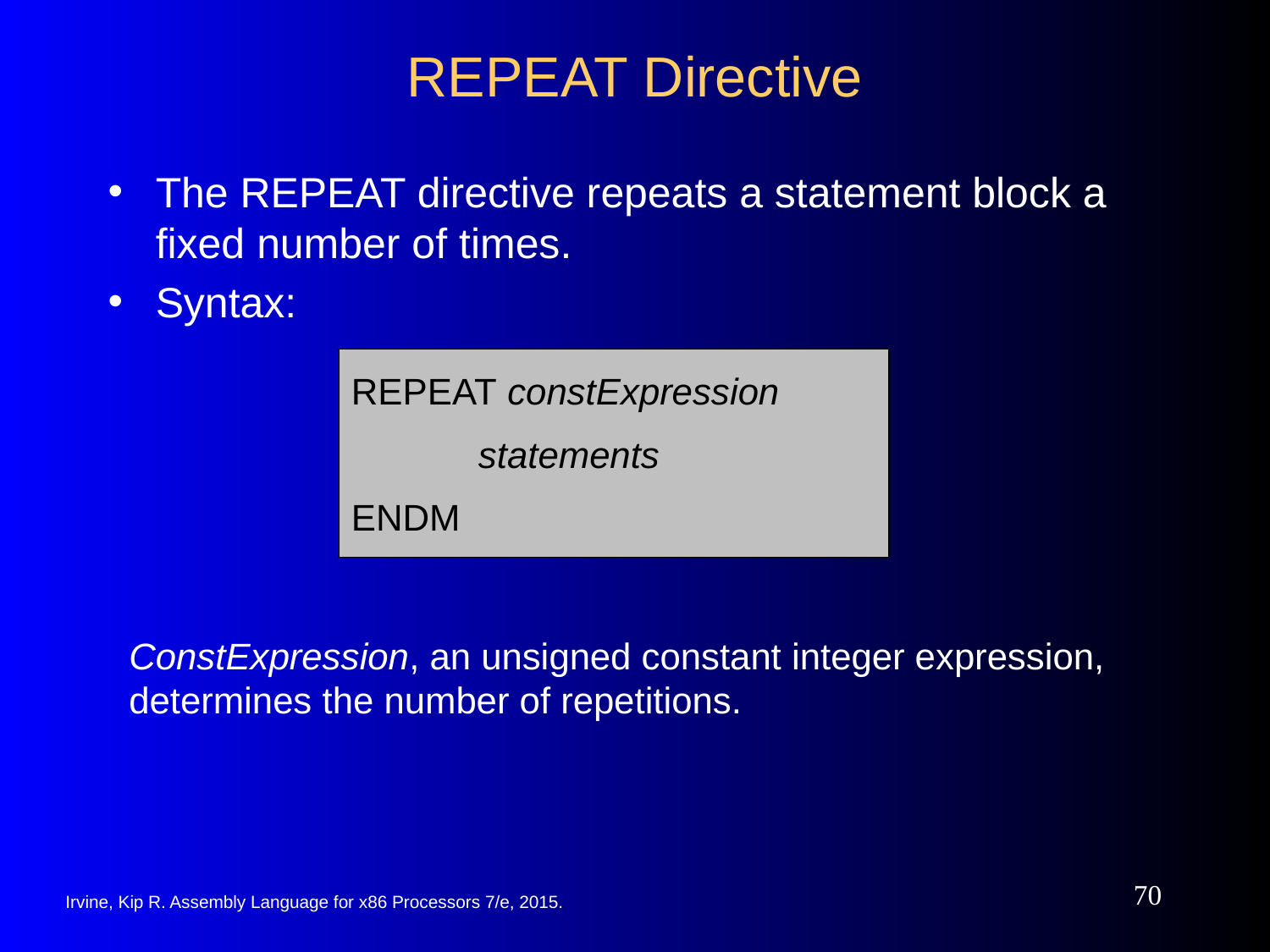

# REPEAT Directive
The REPEAT directive repeats a statement block a fixed number of times.
Syntax:
REPEAT constExpression
	statements
ENDM
ConstExpression, an unsigned constant integer expression, determines the number of repetitions.
70
Irvine, Kip R. Assembly Language for x86 Processors 7/e, 2015.